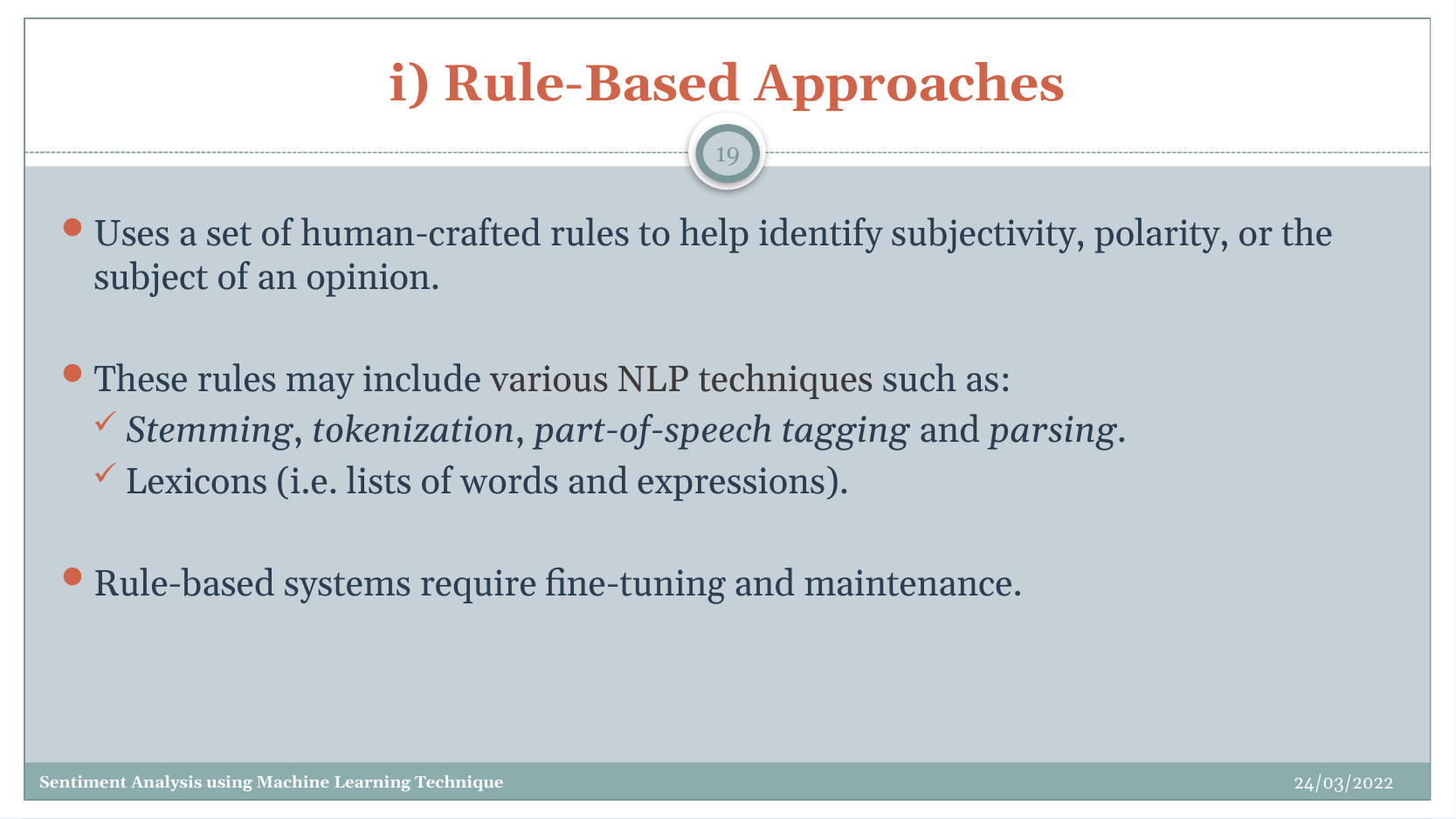

# i) Rule-Based Approaches
19
Uses a set of human-crafted rules to help identify subjectivity, polarity, or the subject of an opinion.

These rules may include various NLP techniques such as:
Stemming, tokenization, part-of-speech tagging and parsing.
Lexicons (i.e. lists of words and expressions).

Rule-based systems require fine-tuning and maintenance.

24/03/2022
Sentiment Analysis using Machine Learning Technique